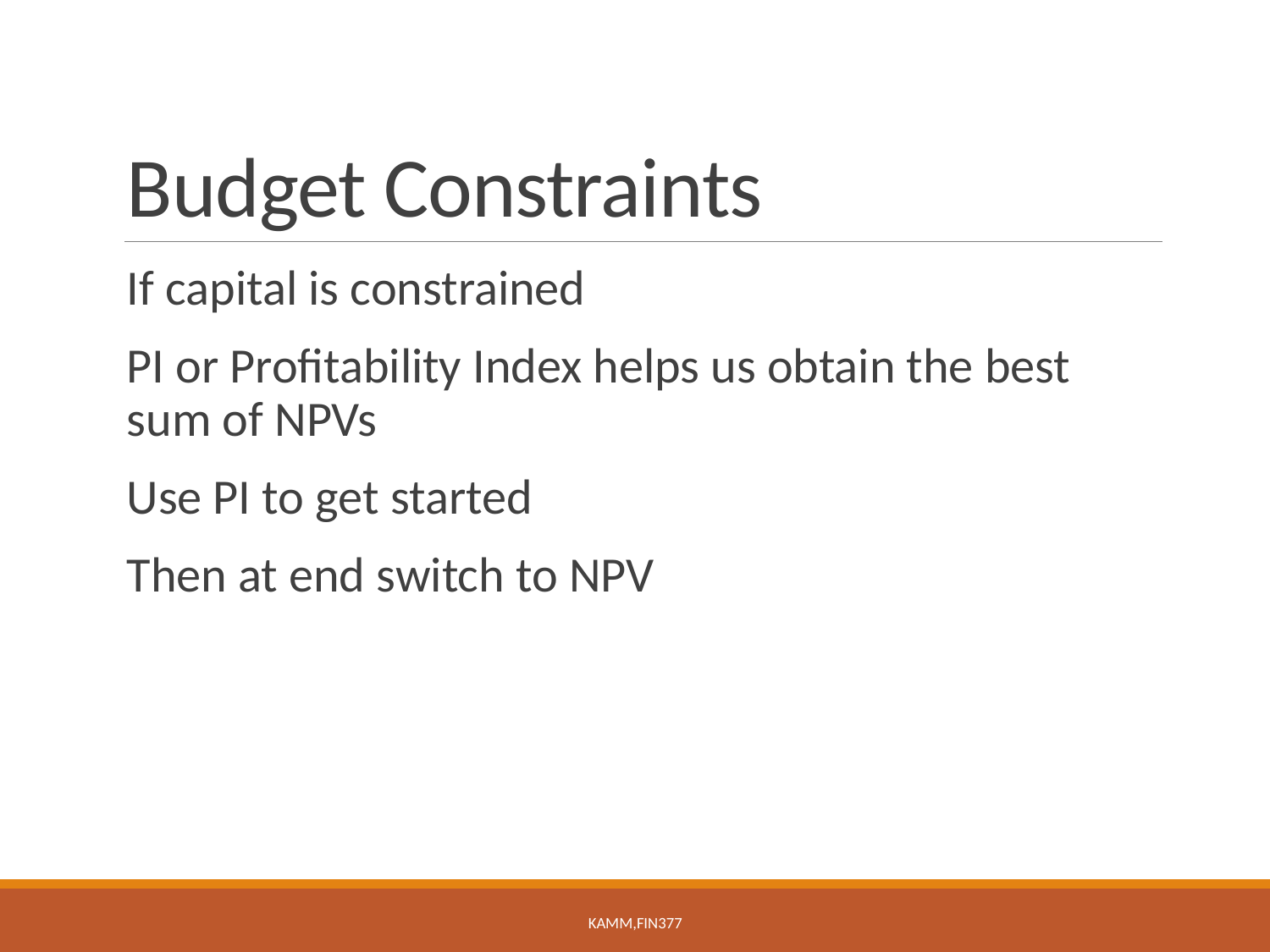

# Budget Constraints
If capital is constrained
PI or Profitability Index helps us obtain the best sum of NPVs
Use PI to get started
Then at end switch to NPV
KAMM,FIN377